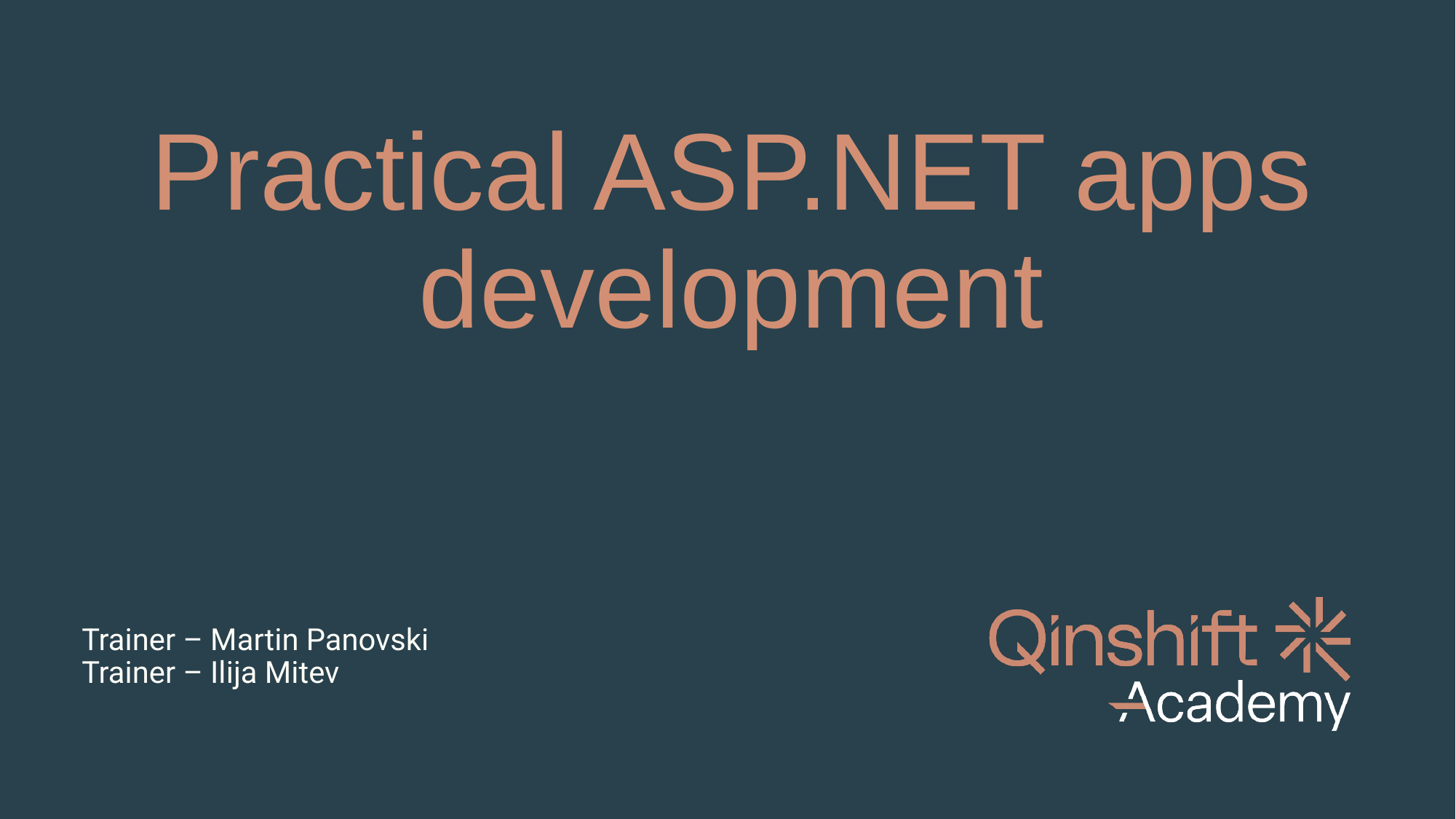

# Practical ASP.NET apps development
Trainer – Martin Panovski
Trainer – Ilija Mitev